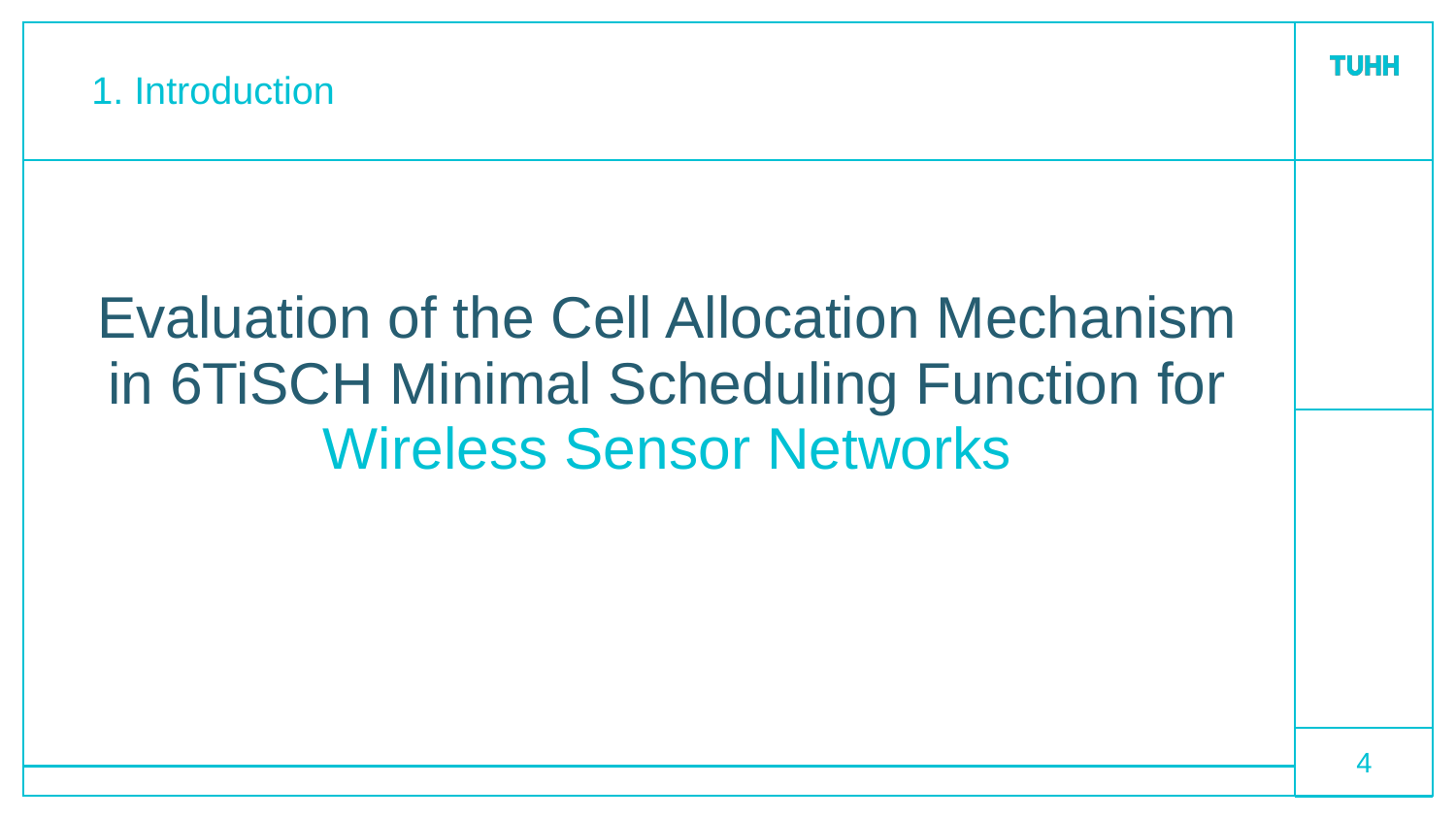

# 1. Introduction

Evaluation of the Cell Allocation Mechanism in 6TiSCH Minimal Scheduling Function for Wireless Sensor Networks
4